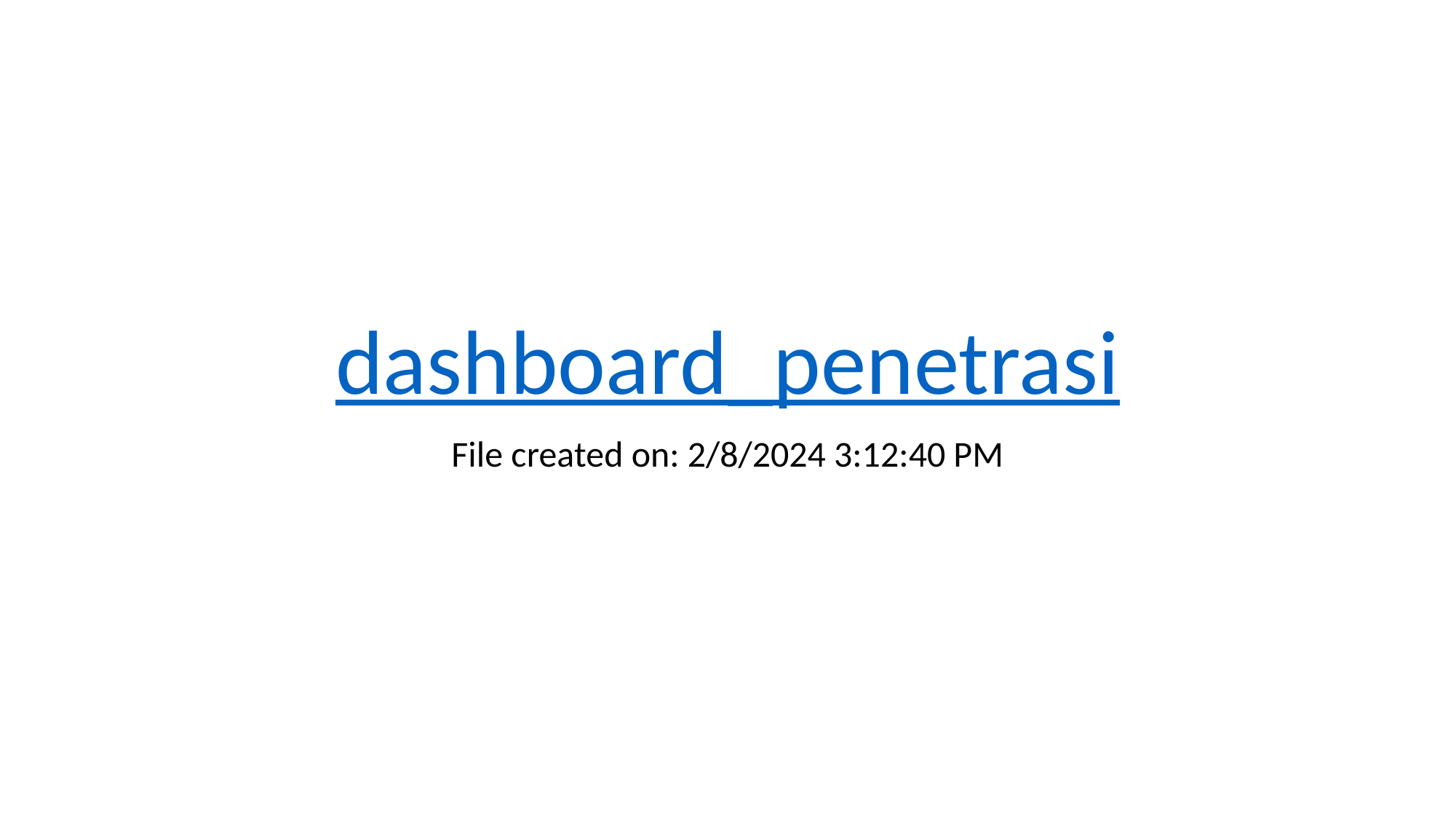

# dashboard_penetrasi
File created on: 2/8/2024 3:12:40 PM